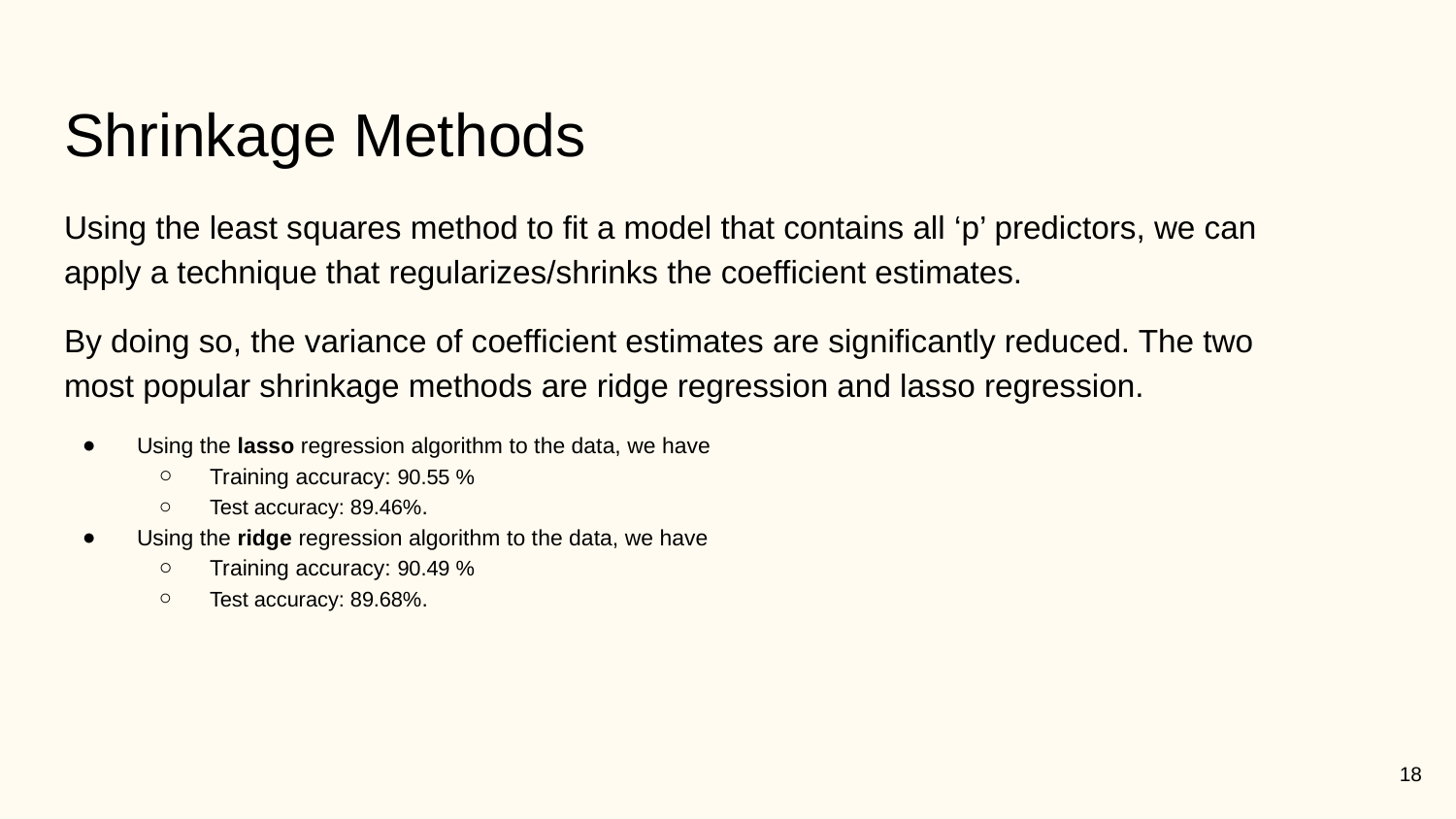

# Shrinkage Methods
Using the least squares method to fit a model that contains all ‘p’ predictors, we can apply a technique that regularizes/shrinks the coefficient estimates.
By doing so, the variance of coefficient estimates are significantly reduced. The two most popular shrinkage methods are ridge regression and lasso regression.
Using the lasso regression algorithm to the data, we have
Training accuracy: 90.55 %
Test accuracy: 89.46%.
Using the ridge regression algorithm to the data, we have
Training accuracy: 90.49 %
Test accuracy: 89.68%.

18